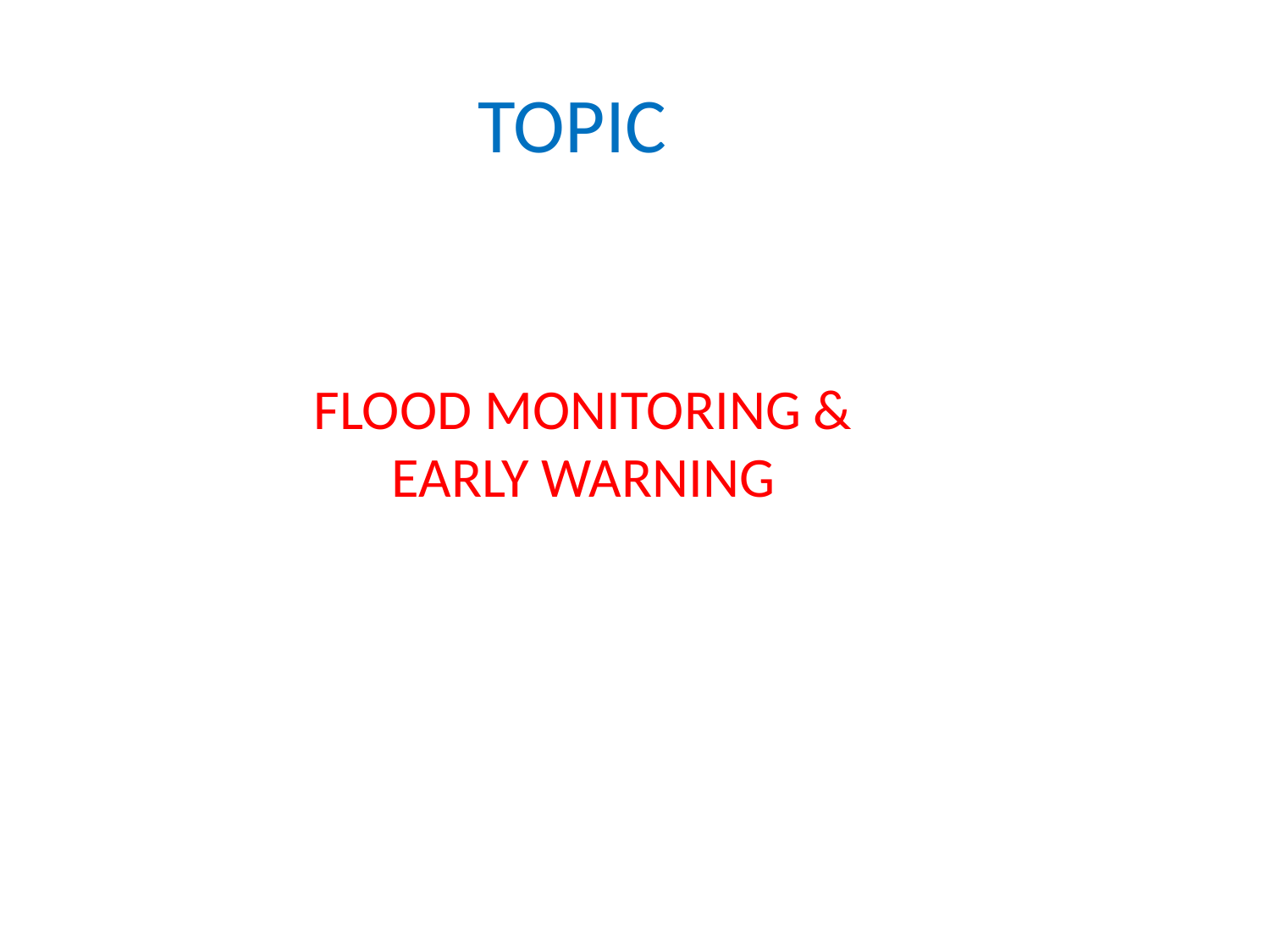

# TOPIC

FLOOD MONITORING &
EARLY WARNING